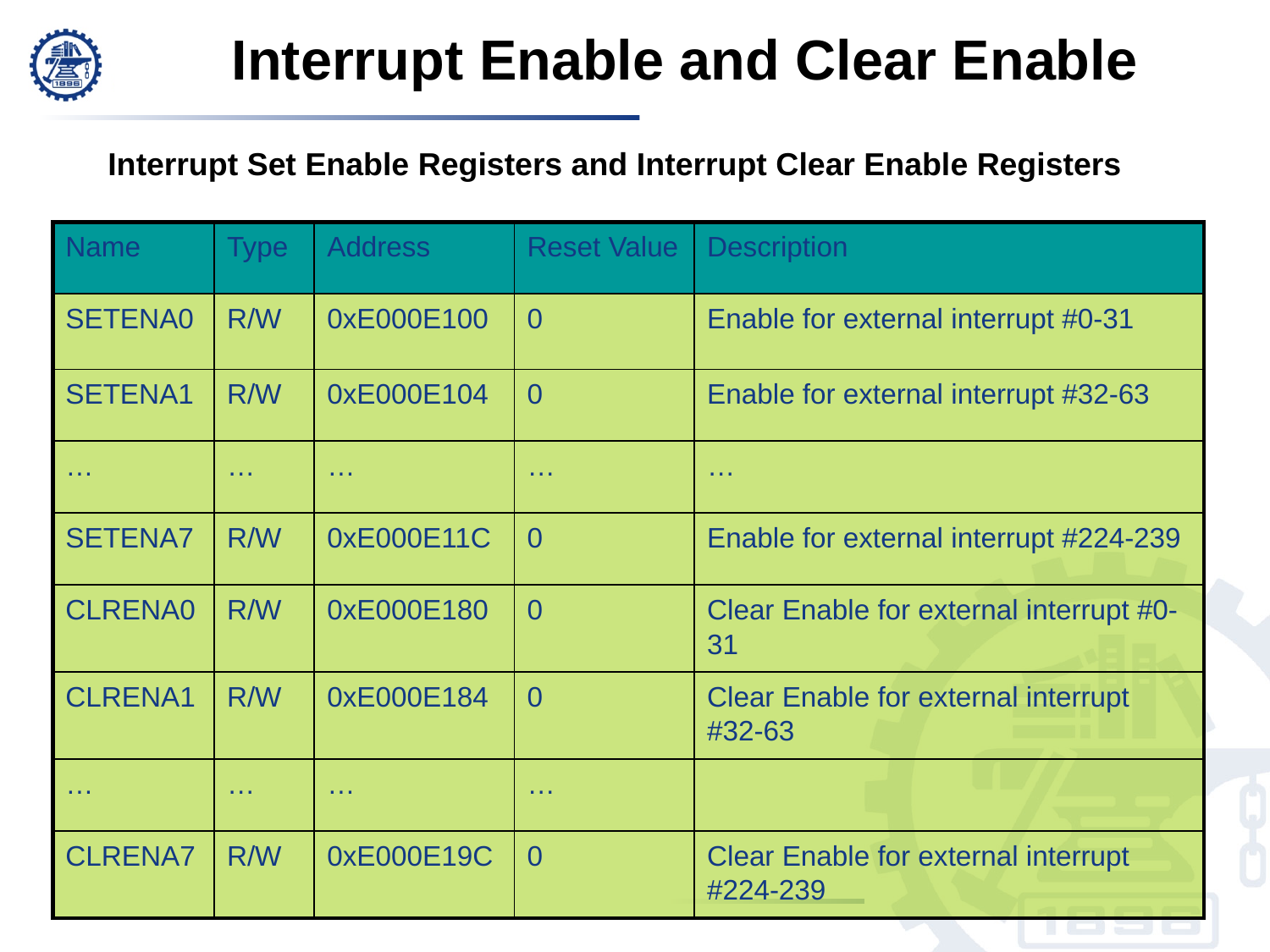

Interrupt Enable and Clear Enable
Interrupt Set Enable Registers and Interrupt Clear Enable Registers
| Name | Type | Address | Reset Value | Description |
| --- | --- | --- | --- | --- |
| SETENA0 | R/W | 0xE000E100 | 0 | Enable for external interrupt #0-31 |
| SETENA1 | R/W | 0xE000E104 | 0 | Enable for external interrupt #32-63 |
| … | … | … | … | … |
| SETENA7 | R/W | 0xE000E11C | 0 | Enable for external interrupt #224-239 |
| CLRENA0 | R/W | 0xE000E180 | 0 | Clear Enable for external interrupt #0-31 |
| CLRENA1 | R/W | 0xE000E184 | 0 | Clear Enable for external interrupt #32-63 |
| … | … | … | … |  |
| CLRENA7 | R/W | 0xE000E19C | 0 | Clear Enable for external interrupt #224-239 |